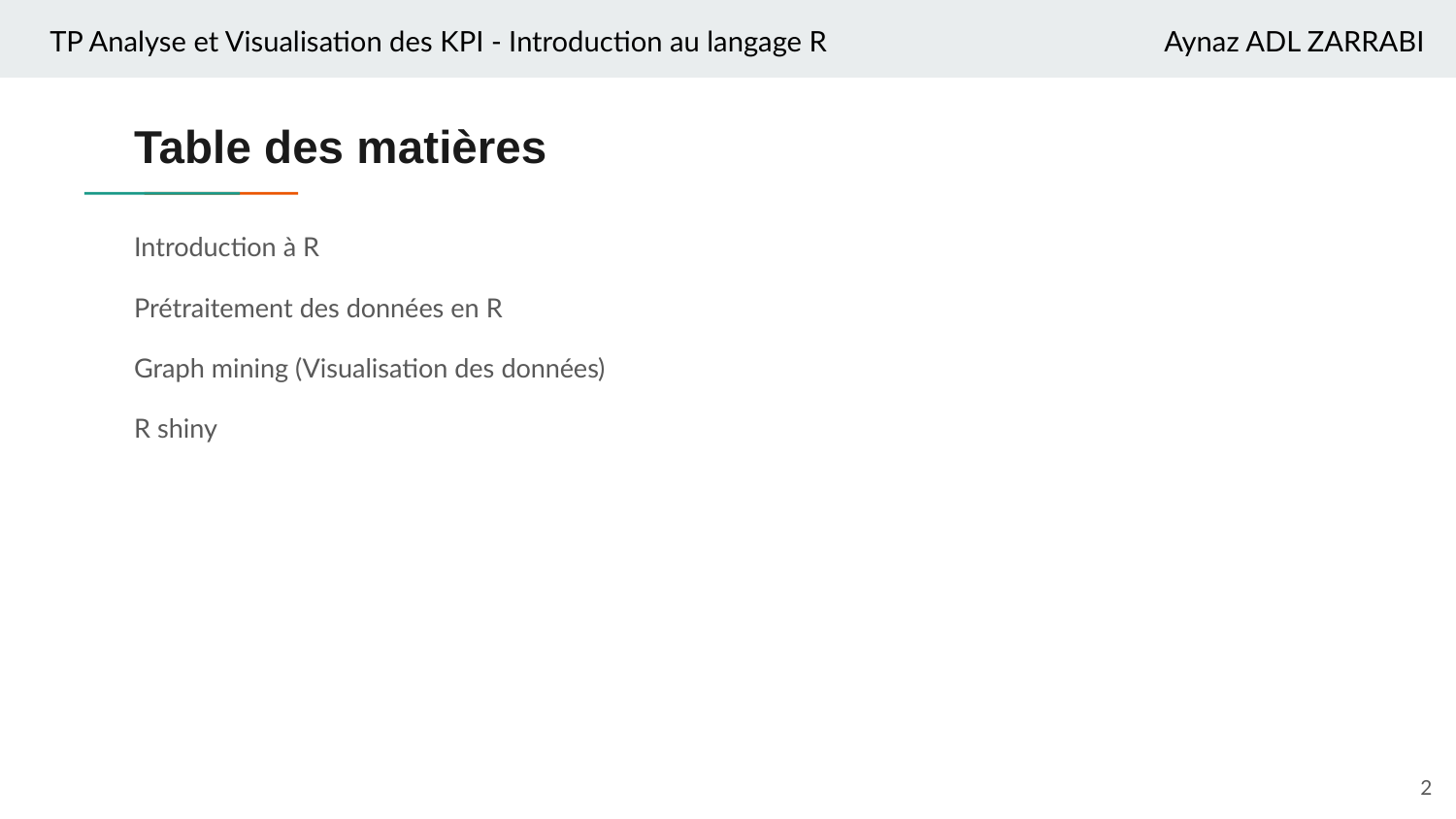

# Table des matières
Introduction à R
Prétraitement des données en R
Graph mining (Visualisation des données)
R shiny
2